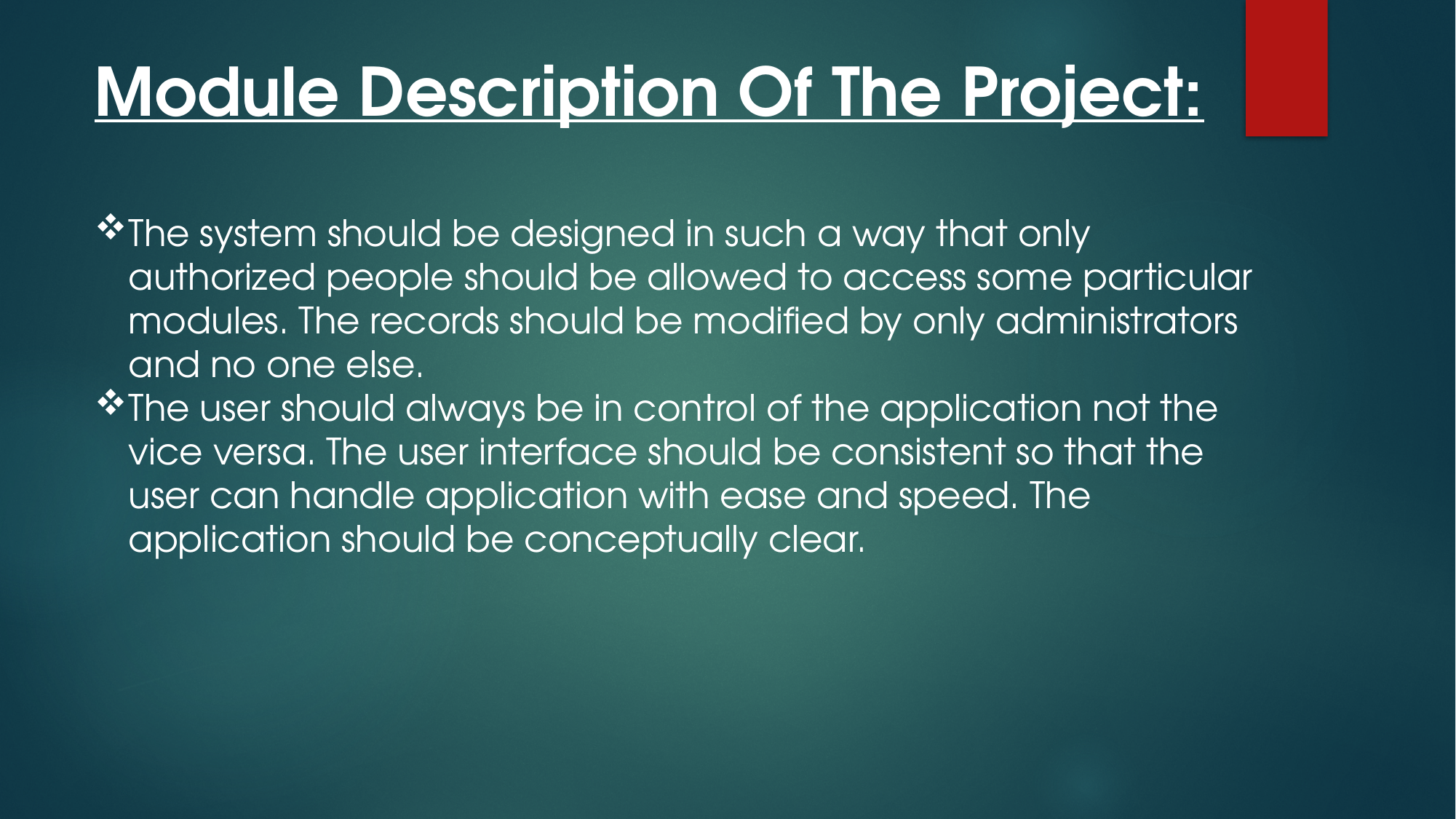

Module Description Of The Project:

The system should be designed in such a way that only authorized people should be allowed to access some particular modules. The records should be modified by only administrators and no one else.
The user should always be in control of the application not the vice versa. The user interface should be consistent so that the user can handle application with ease and speed. The application should be conceptually clear.